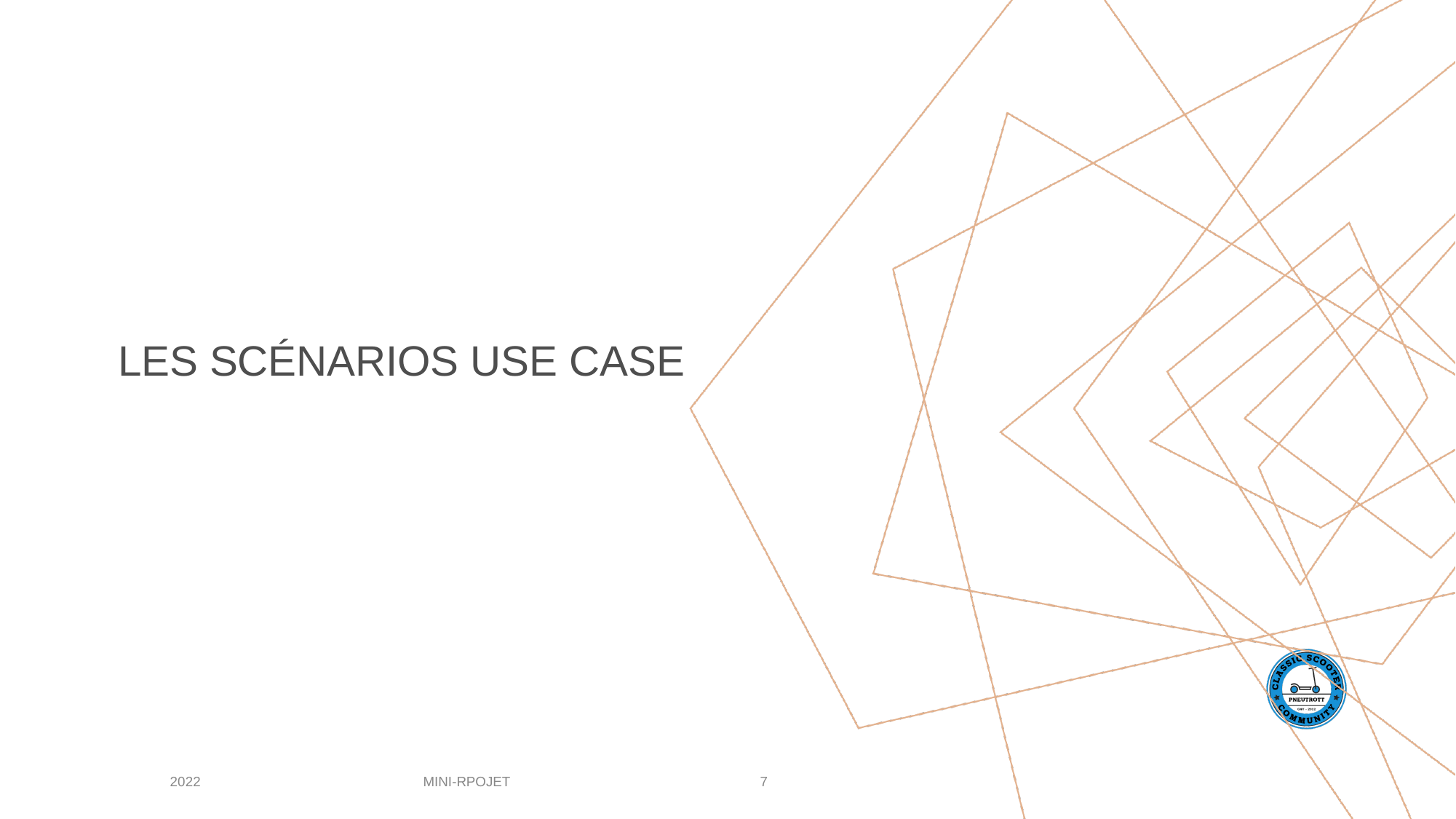

LES SCÉNARIOS USE CASE
MINI-RPOJET
2022
7